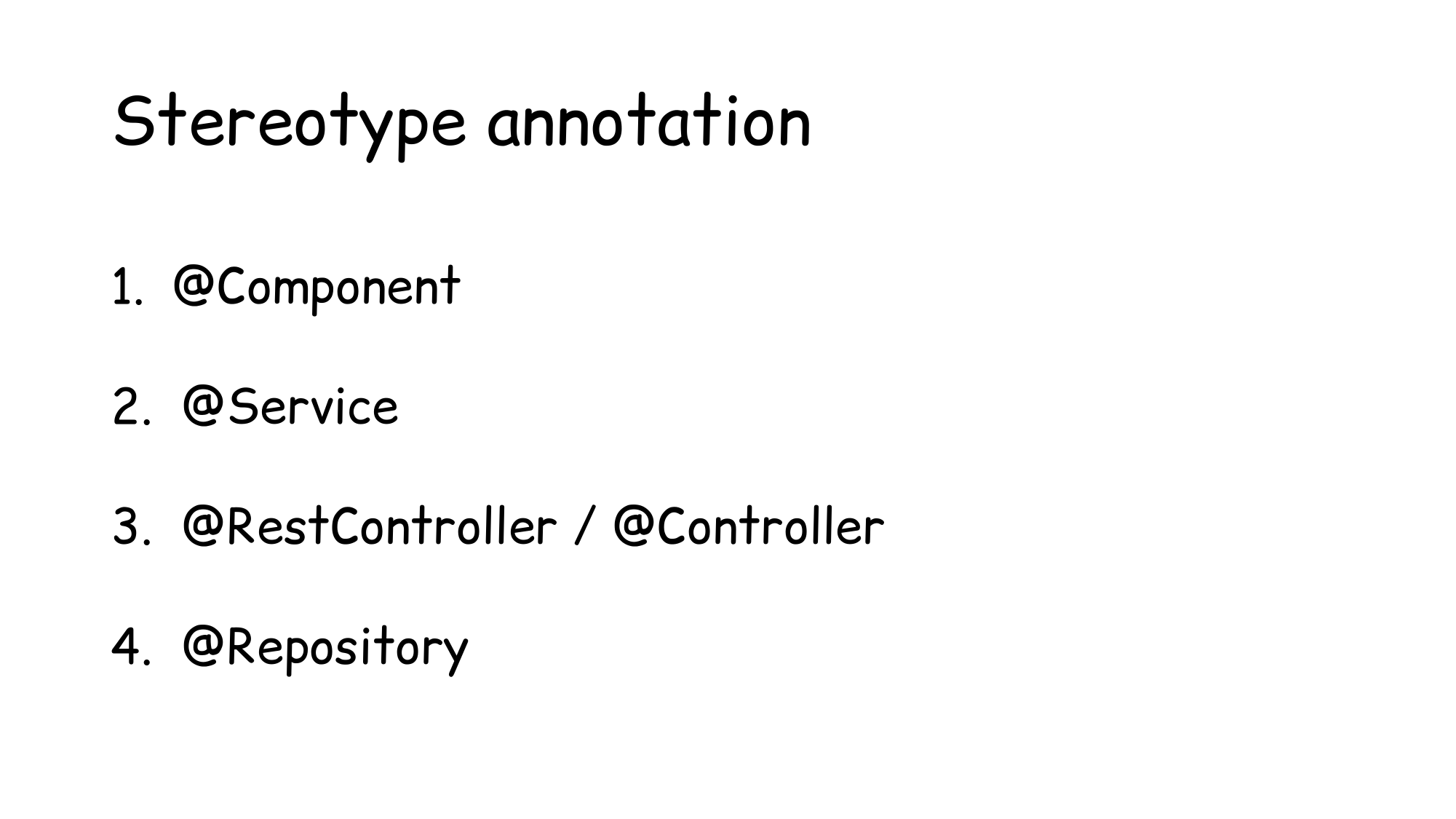

# Stereotype annotation
@Component
2.  @Service
3.  @RestController / @Controller
4.  @Repository